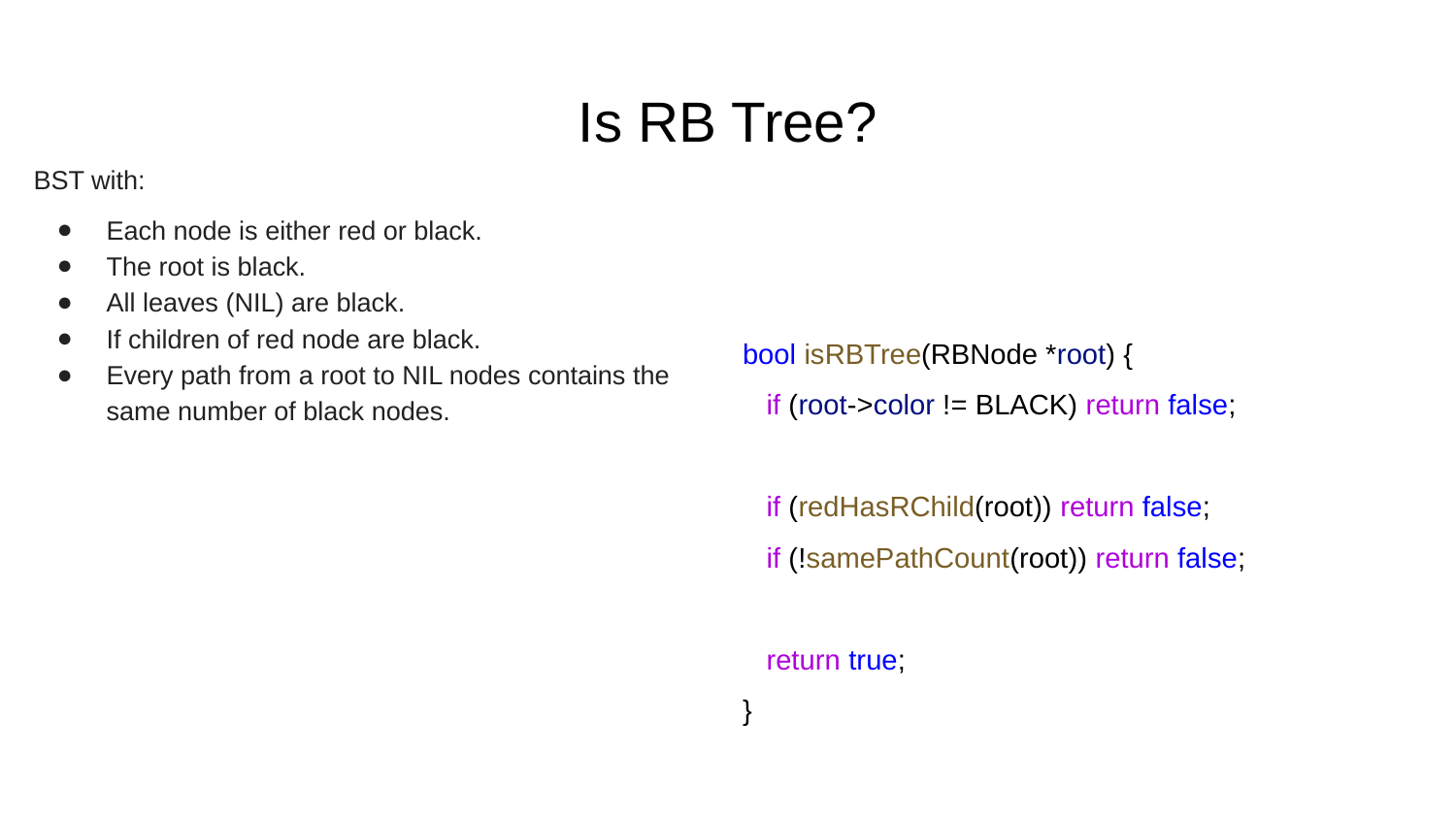

# Is RB Tree?
BST with:
Each node is either red or black.
The root is black.
All leaves (NIL) are black.
If children of red node are black.
Every path from a root to NIL nodes contains the same number of black nodes.
bool isRBTree(RBNode *root) {
   if (root->color != BLACK) return false;

   if (redHasRChild(root)) return false;
   if (!samePathCount(root)) return false;

   return true;
}